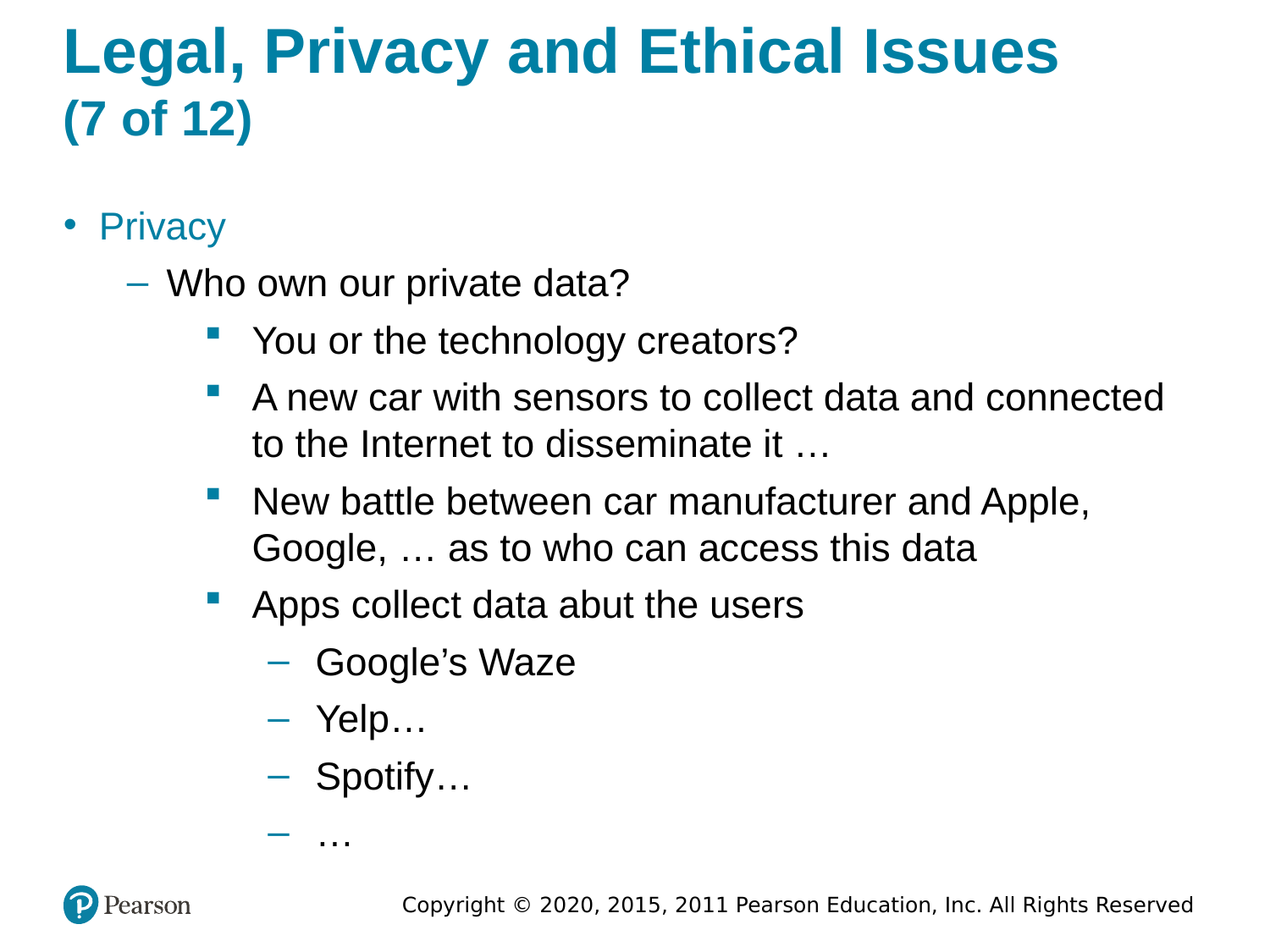

# Legal, Privacy and Ethical Issues      (7 of 12)
Privacy
Who own our private data?
You or the technology creators?
A new car with sensors to collect data and connected to the Internet to disseminate it …
New battle between car manufacturer and Apple, Google, … as to who can access this data
Apps collect data abut the users
Google’s Waze
Yelp…
Spotify…
…